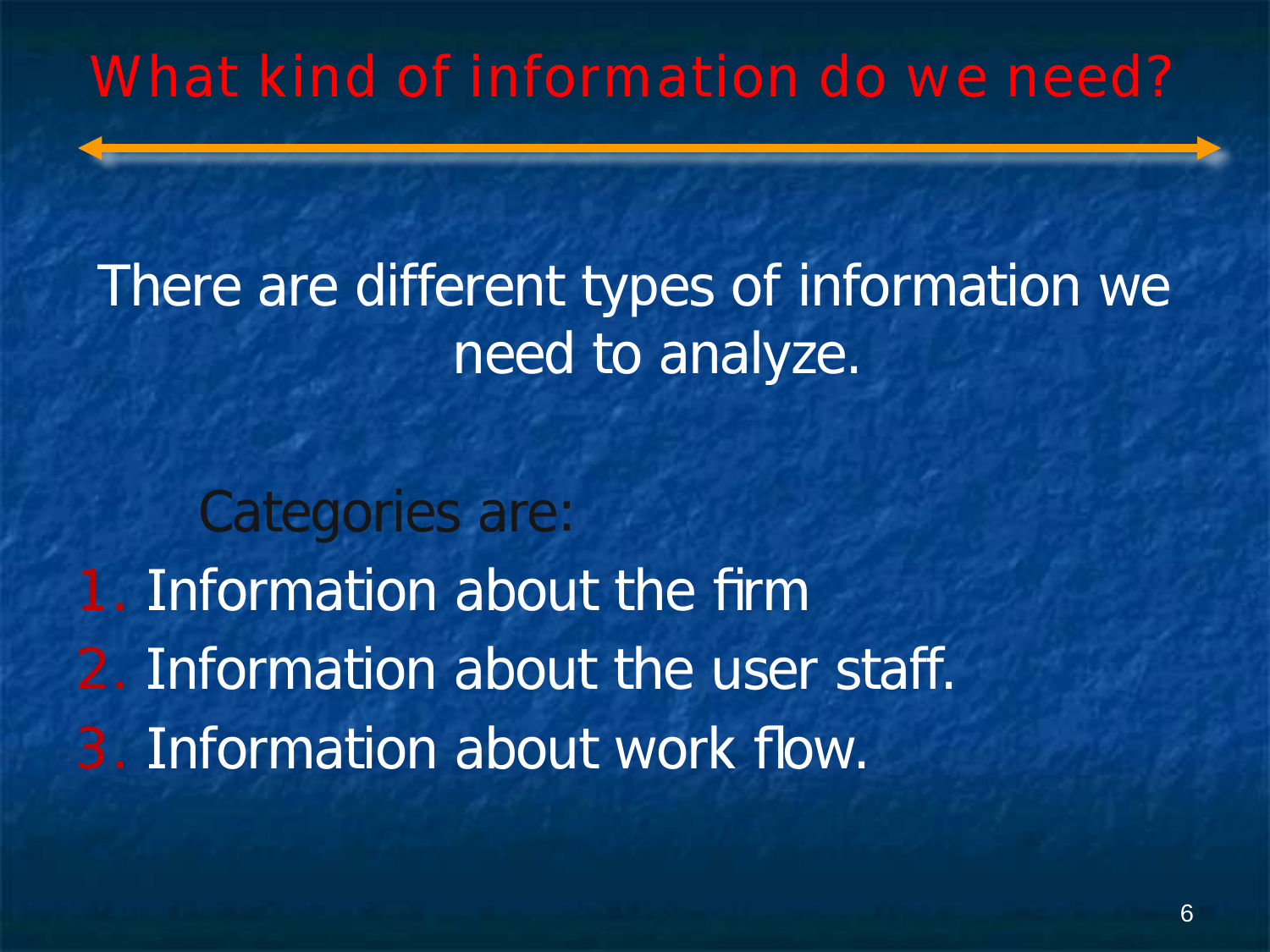

# What kind of information do we need?
There are different types of information we need to analyze.

       Categories are:
1. Information about the firm
2. Information about the user staff.
3. Information about work flow.
6